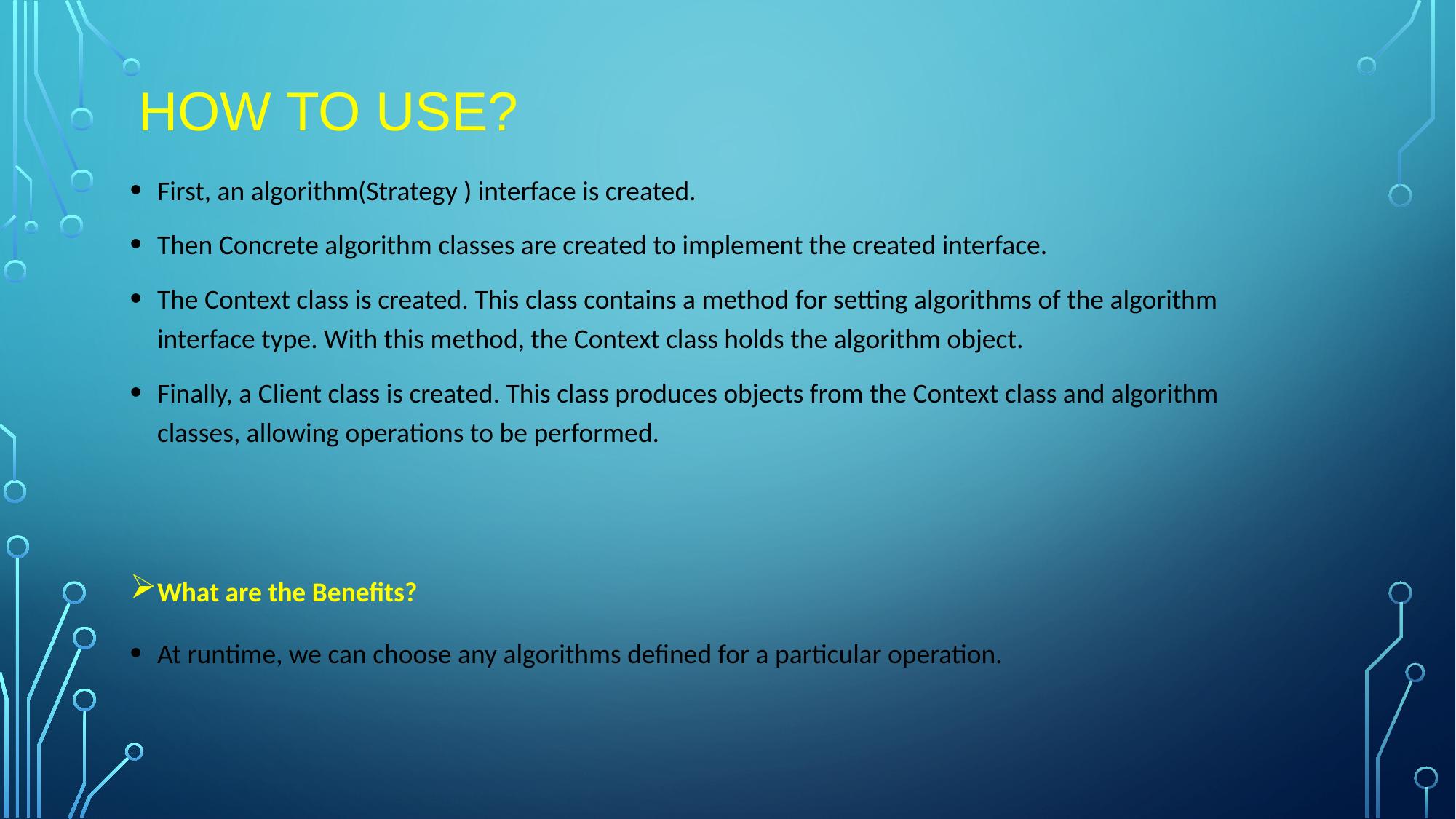

# How to use?
First, an algorithm(Strategy ) interface is created.
Then Concrete algorithm classes are created to implement the created interface.
The Context class is created. This class contains a method for setting algorithms of the algorithm interface type. With this method, the Context class holds the algorithm object.
Finally, a Client class is created. This class produces objects from the Context class and algorithm classes, allowing operations to be performed.

What are the Benefits?
At runtime, we can choose any algorithms defined for a particular operation.